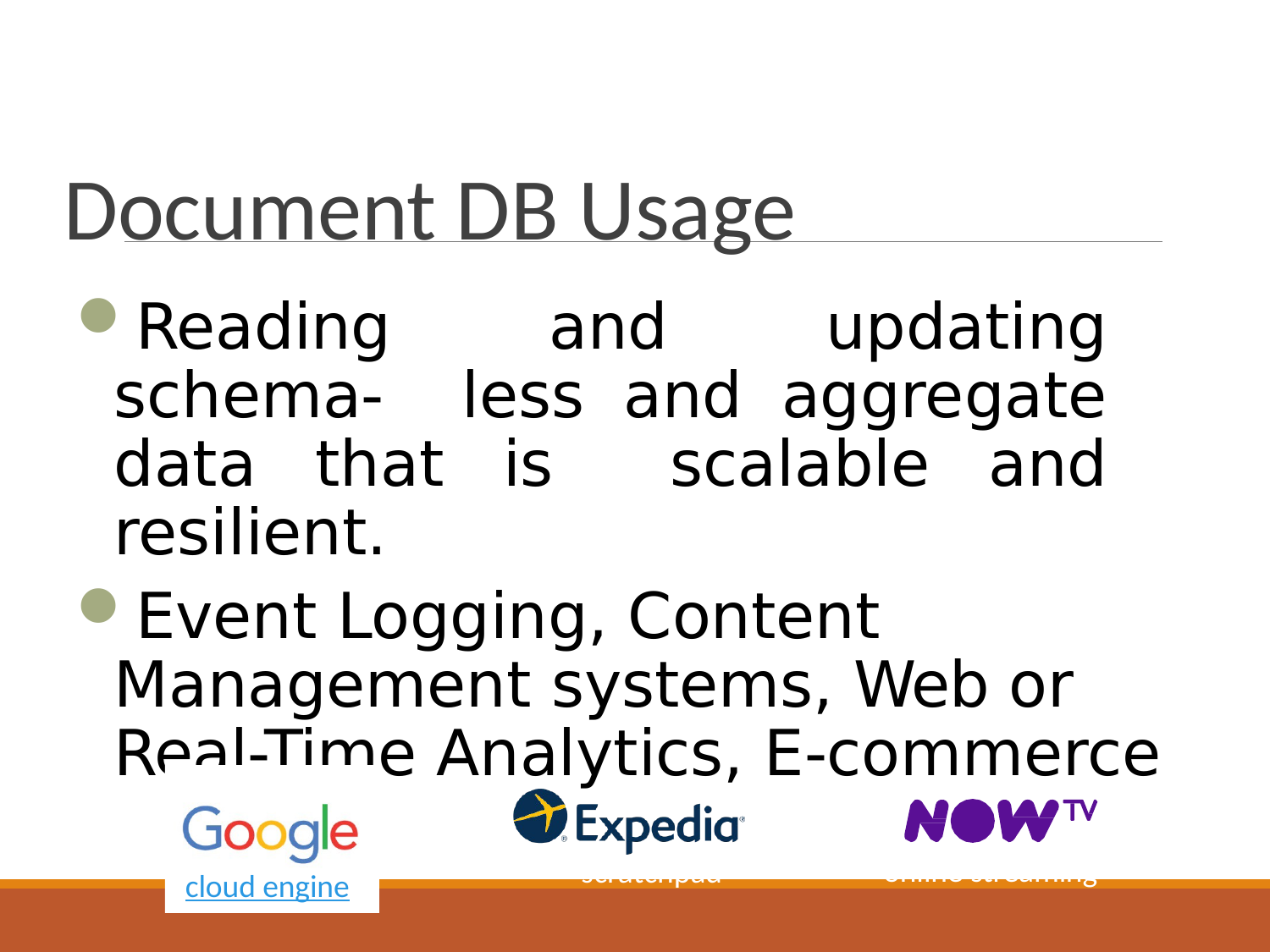

# Document DB Usage
Reading and updating schema-  less and aggregate data that is  scalable and resilient.
Event Logging, Content  Management systems, Web or  Real-Time Analytics, E-commerce

online streaming
scratchpad
cloud engine